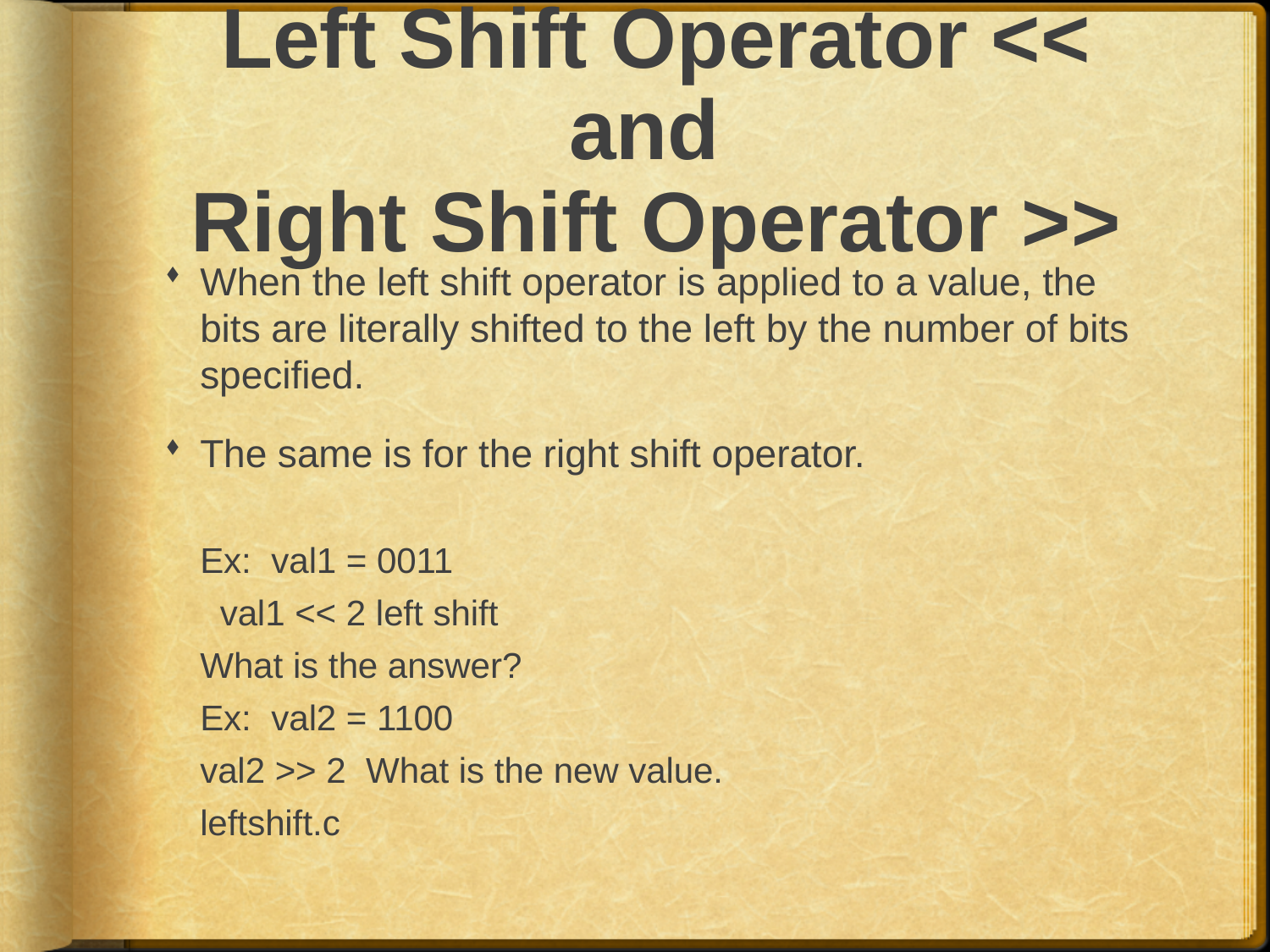

# Left Shift Operator << and Right Shift Operator >>
When the left shift operator is applied to a value, the bits are literally shifted to the left by the number of bits specified.
The same is for the right shift operator.

Ex:  val1 = 0011
  val1 << 2 left shift
What is the answer?
Ex:  val2 = 1100
val2 >> 2  What is the new value.
leftshift.c